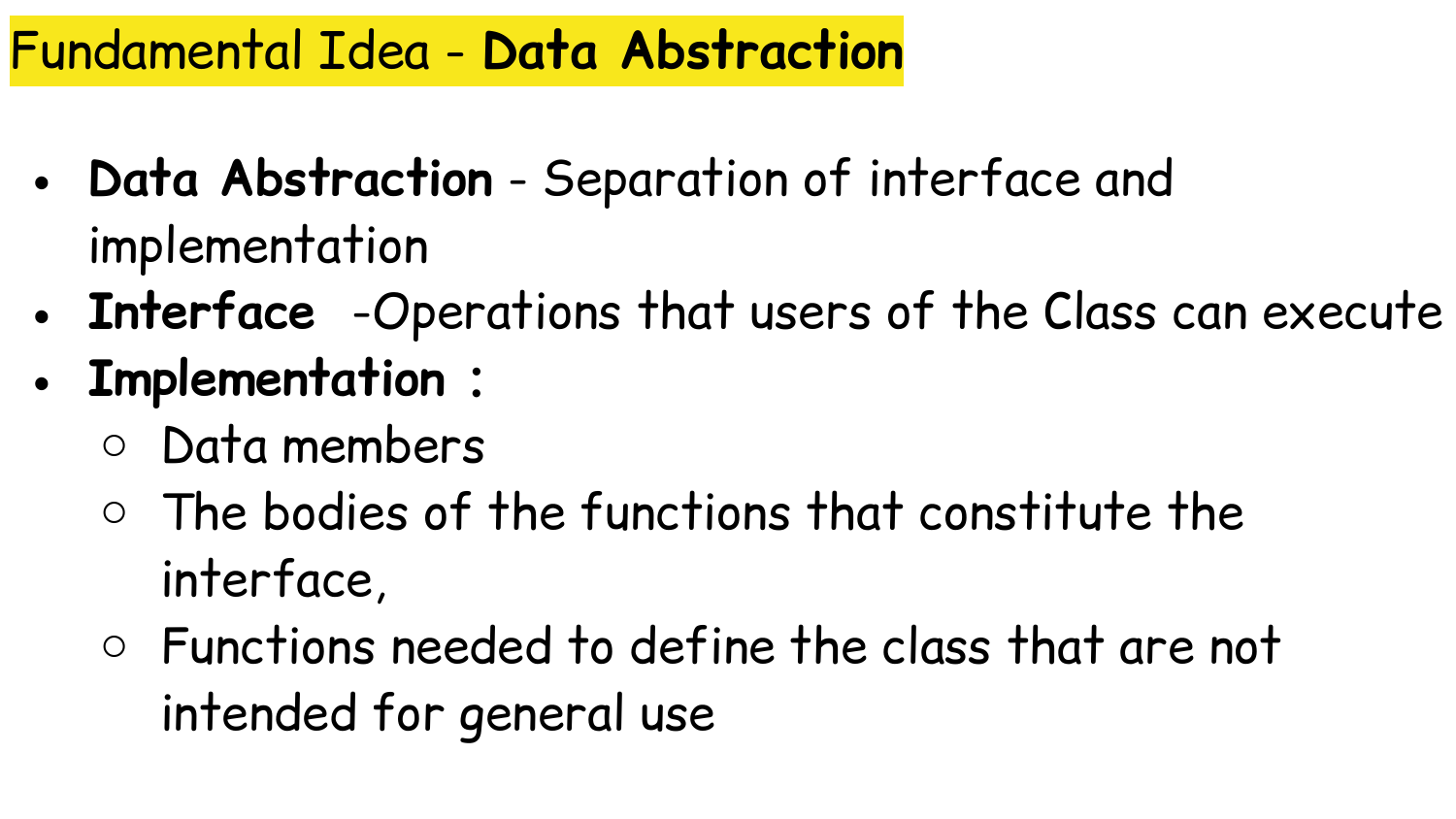

# Fundamental Idea - Data Abstraction
Data Abstraction - Separation of interface and implementation
Interface  -Operations that users of the Class can execute
Implementation :
Data members
The bodies of the functions that constitute the interface,
Functions needed to define the class that are not intended for general use